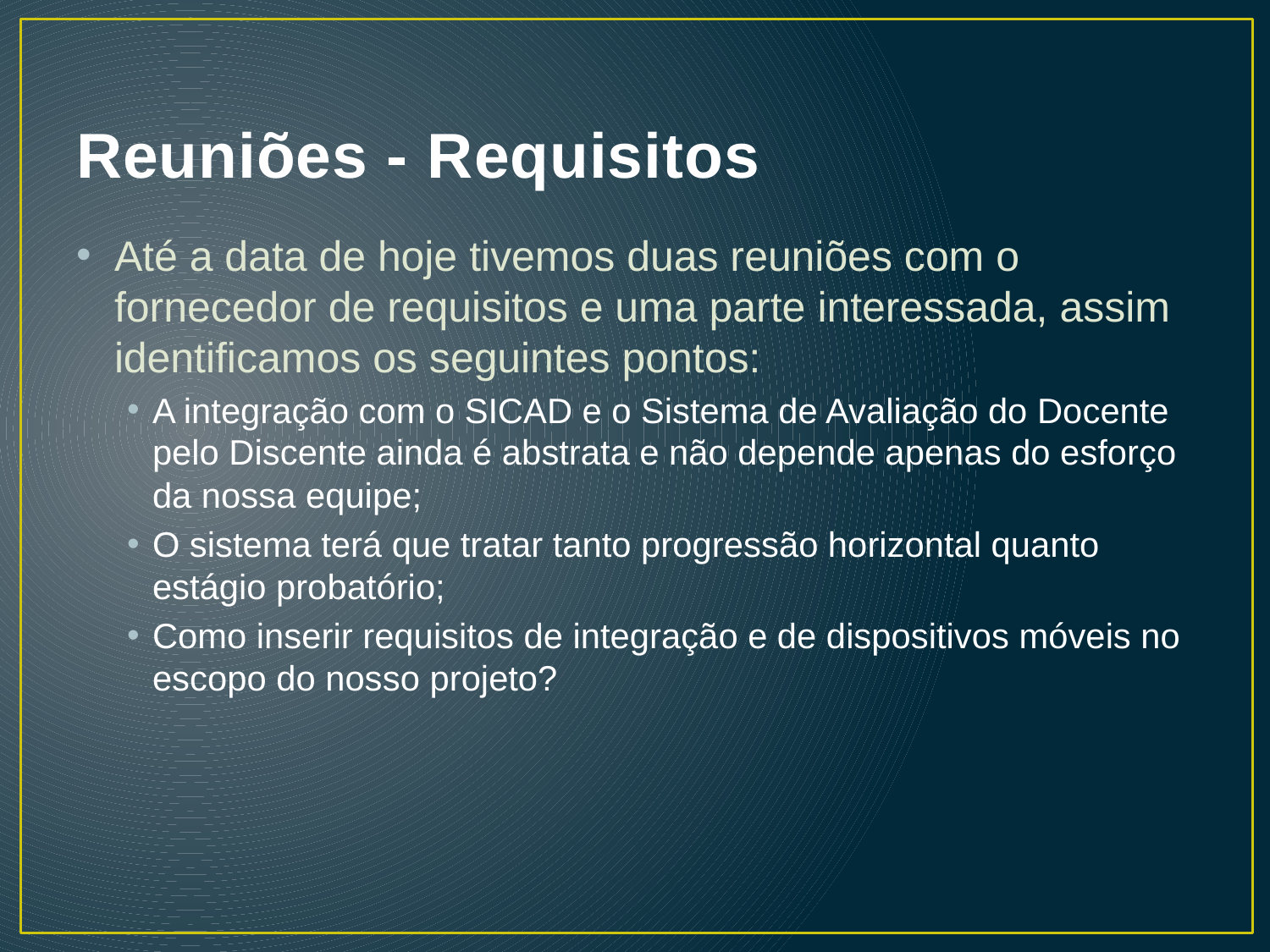

# Reuniões - Requisitos
Até a data de hoje tivemos duas reuniões com o fornecedor de requisitos e uma parte interessada, assim identificamos os seguintes pontos:
A integração com o SICAD e o Sistema de Avaliação do Docente pelo Discente ainda é abstrata e não depende apenas do esforço da nossa equipe;
O sistema terá que tratar tanto progressão horizontal quanto estágio probatório;
Como inserir requisitos de integração e de dispositivos móveis no escopo do nosso projeto?